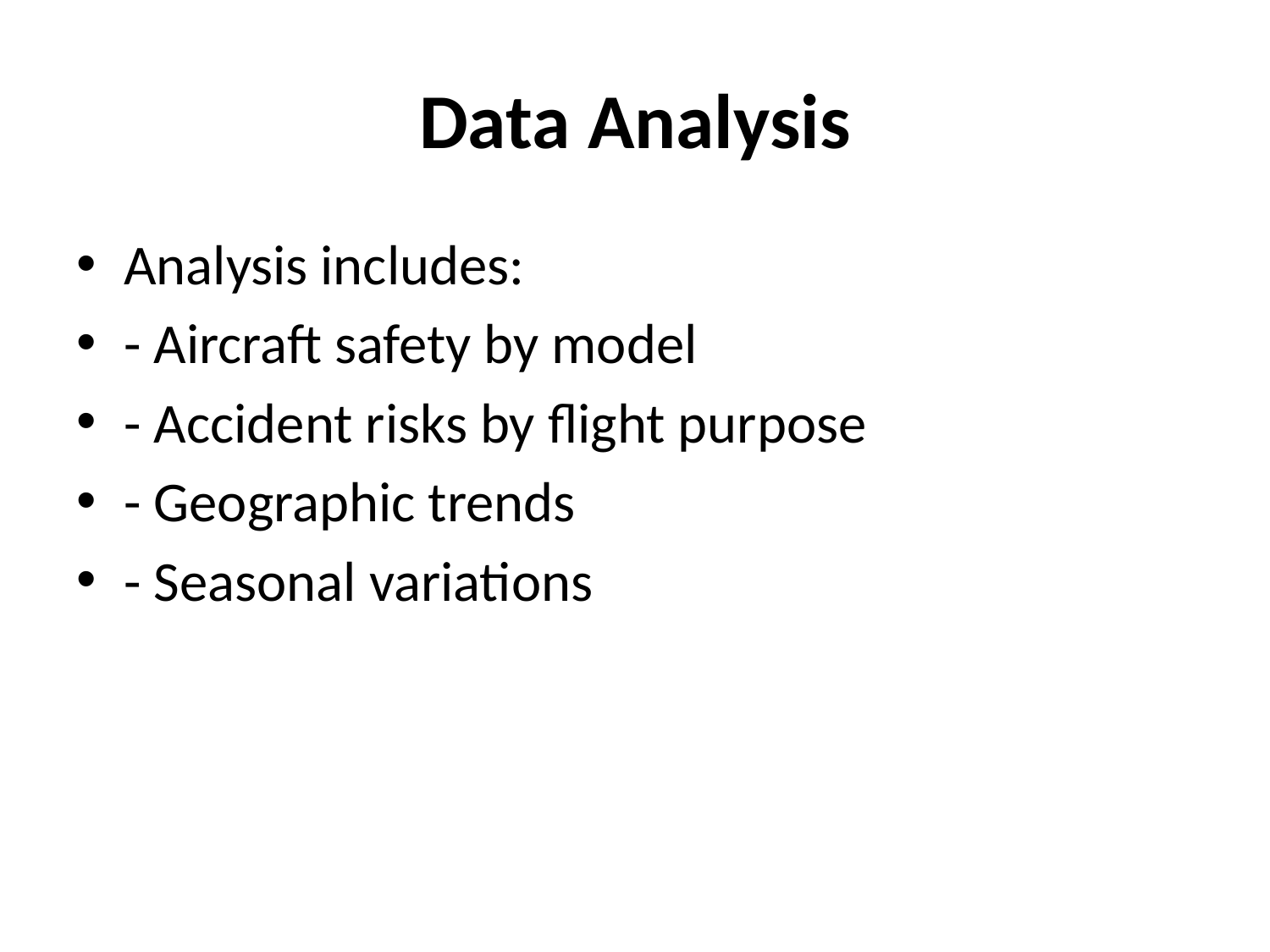

# Data Analysis
Analysis includes:
- Aircraft safety by model
- Accident risks by flight purpose
- Geographic trends
- Seasonal variations